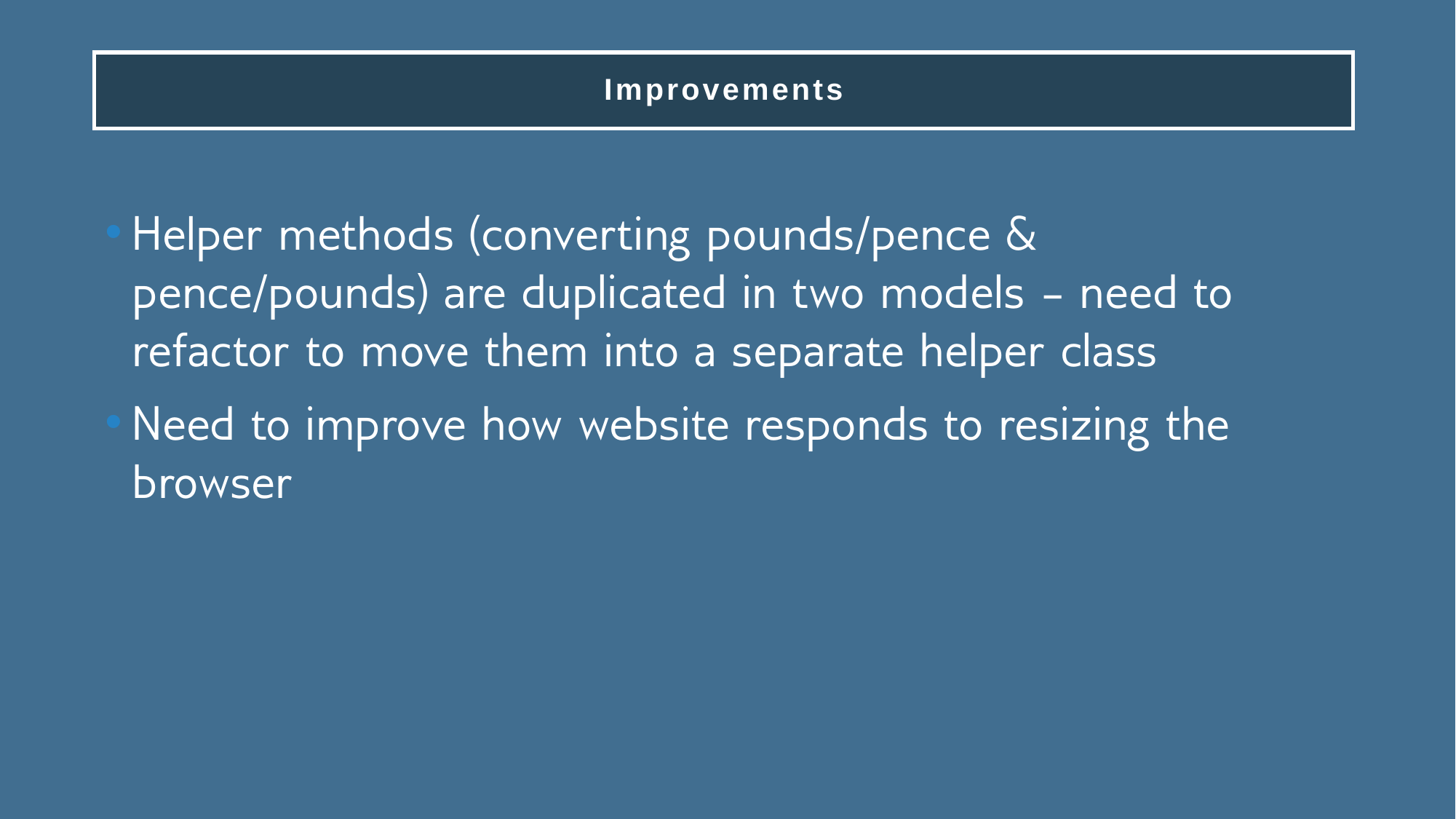

# Improvements
Helper methods (converting pounds/pence & pence/pounds) are duplicated in two models – need to refactor to move them into a separate helper class
Need to improve how website responds to resizing the browser